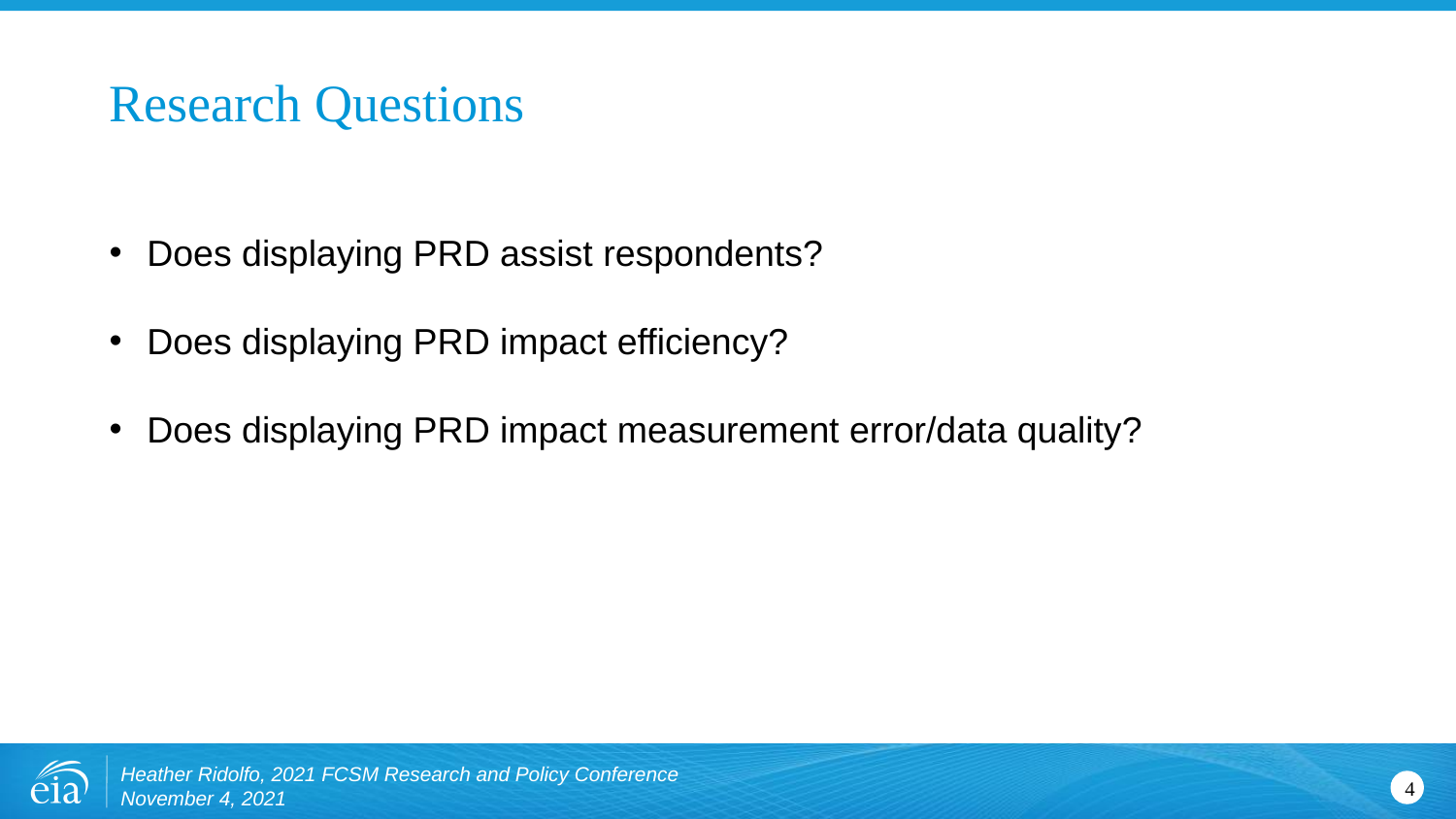

# Research Questions

Does displaying PRD assist respondents?
Does displaying PRD impact efficiency?
Does displaying PRD impact measurement error/data quality?

Heather Ridolfo, 2021 FCSM Research and Policy Conference
November 4, 2021
4